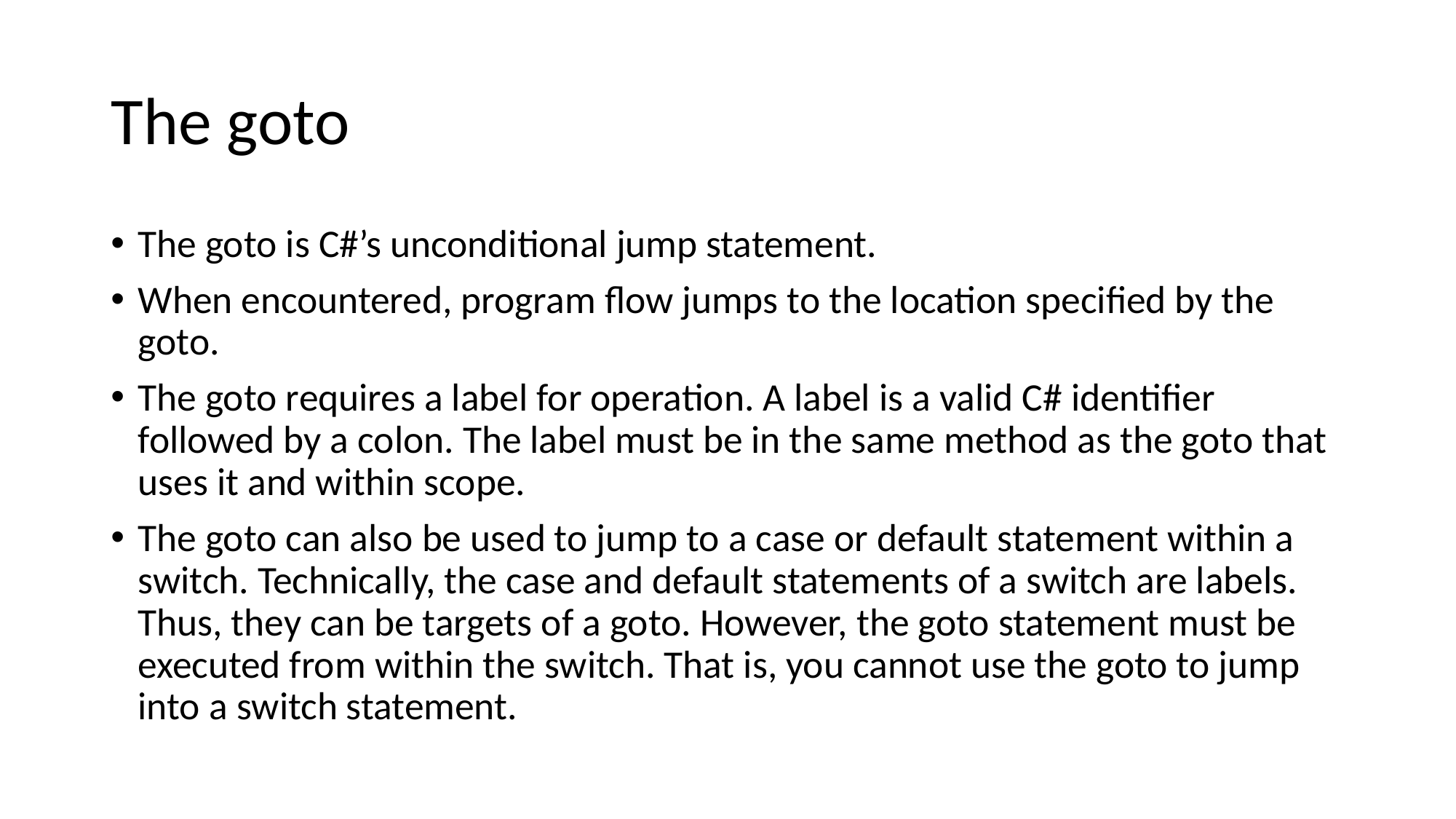

# The goto
The goto is C#’s unconditional jump statement.
When encountered, program flow jumps to the location specified by the goto.
The goto requires a label for operation. A label is a valid C# identifier followed by a colon. The label must be in the same method as the goto that uses it and within scope.
The goto can also be used to jump to a case or default statement within a switch. Technically, the case and default statements of a switch are labels. Thus, they can be targets of a goto. However, the goto statement must be executed from within the switch. That is, you cannot use the goto to jump into a switch statement.